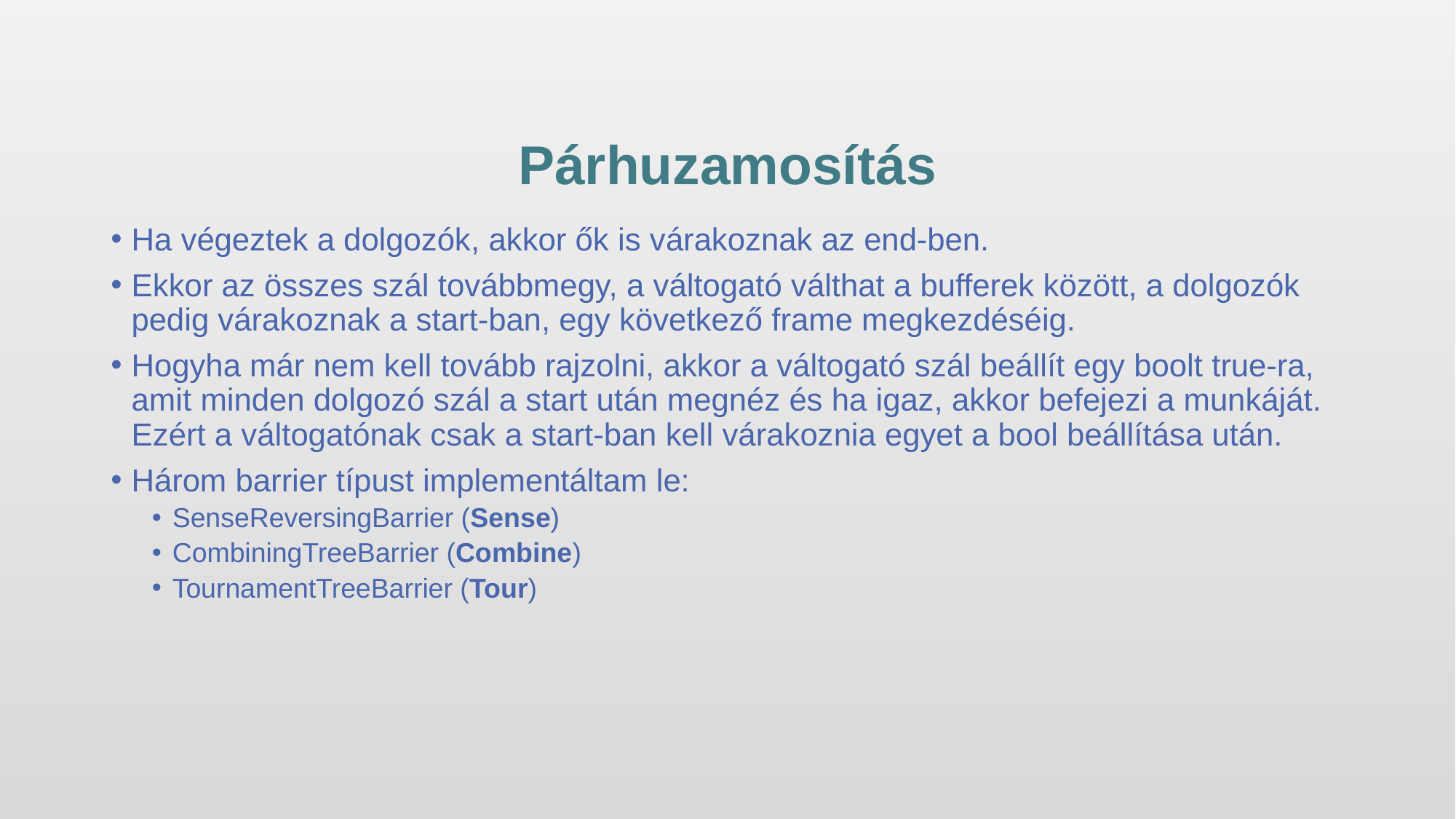

# Párhuzamosítás
Ha végeztek a dolgozók, akkor ők is várakoznak az end-ben.
Ekkor az összes szál továbbmegy, a váltogató válthat a bufferek között, a dolgozók pedig várakoznak a start-ban, egy következő frame megkezdéséig.
Hogyha már nem kell tovább rajzolni, akkor a váltogató szál beállít egy boolt true-ra, amit minden dolgozó szál a start után megnéz és ha igaz, akkor befejezi a munkáját. Ezért a váltogatónak csak a start-ban kell várakoznia egyet a bool beállítása után.
Három barrier típust implementáltam le:
SenseReversingBarrier (Sense)
CombiningTreeBarrier (Combine)
TournamentTreeBarrier (Tour)